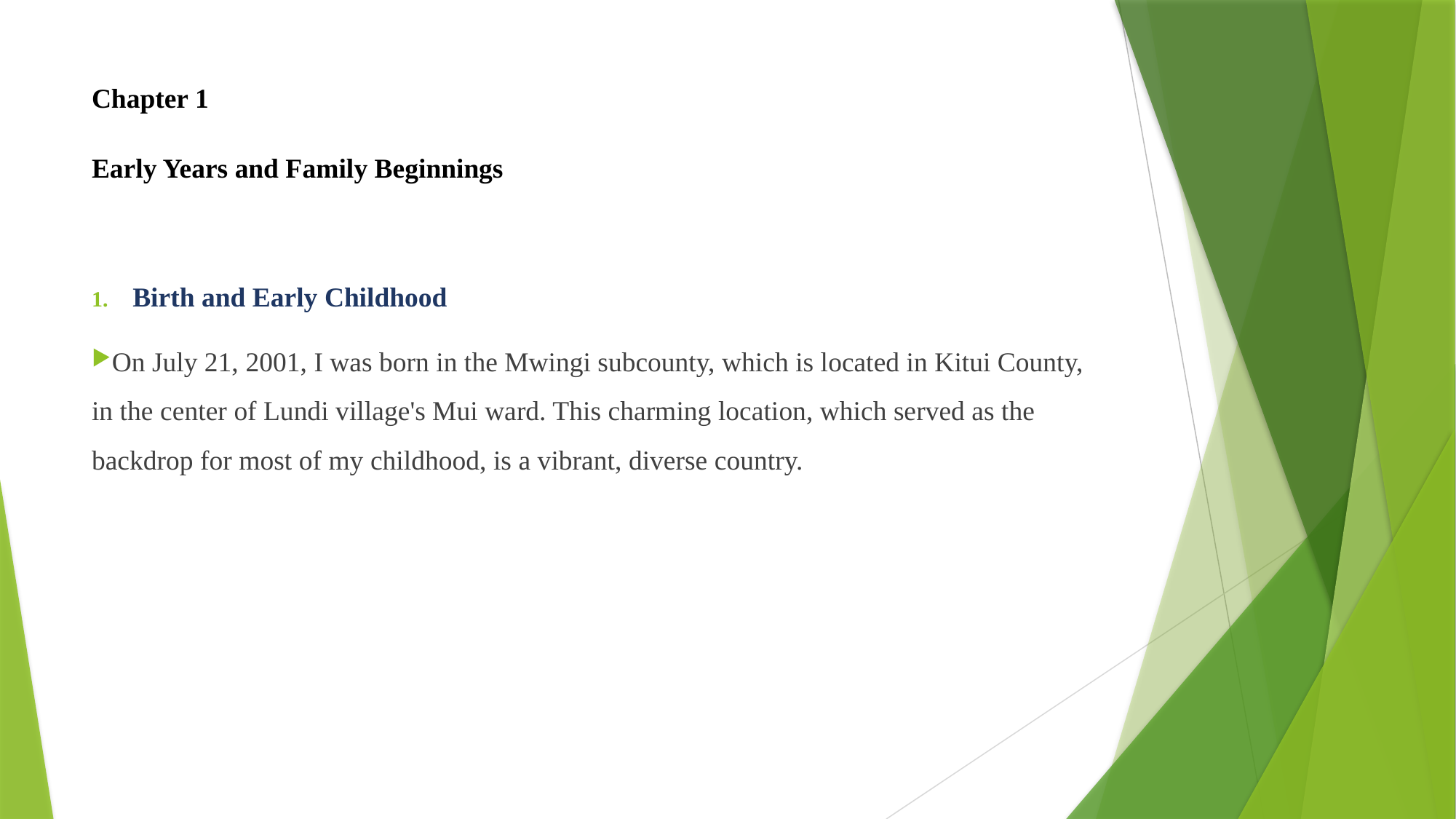

# Chapter 1 Early Years and Family Beginnings
Birth and Early Childhood
On July 21, 2001, I was born in the Mwingi subcounty, which is located in Kitui County, in the center of Lundi village's Mui ward. This charming location, which served as the backdrop for most of my childhood, is a vibrant, diverse country.